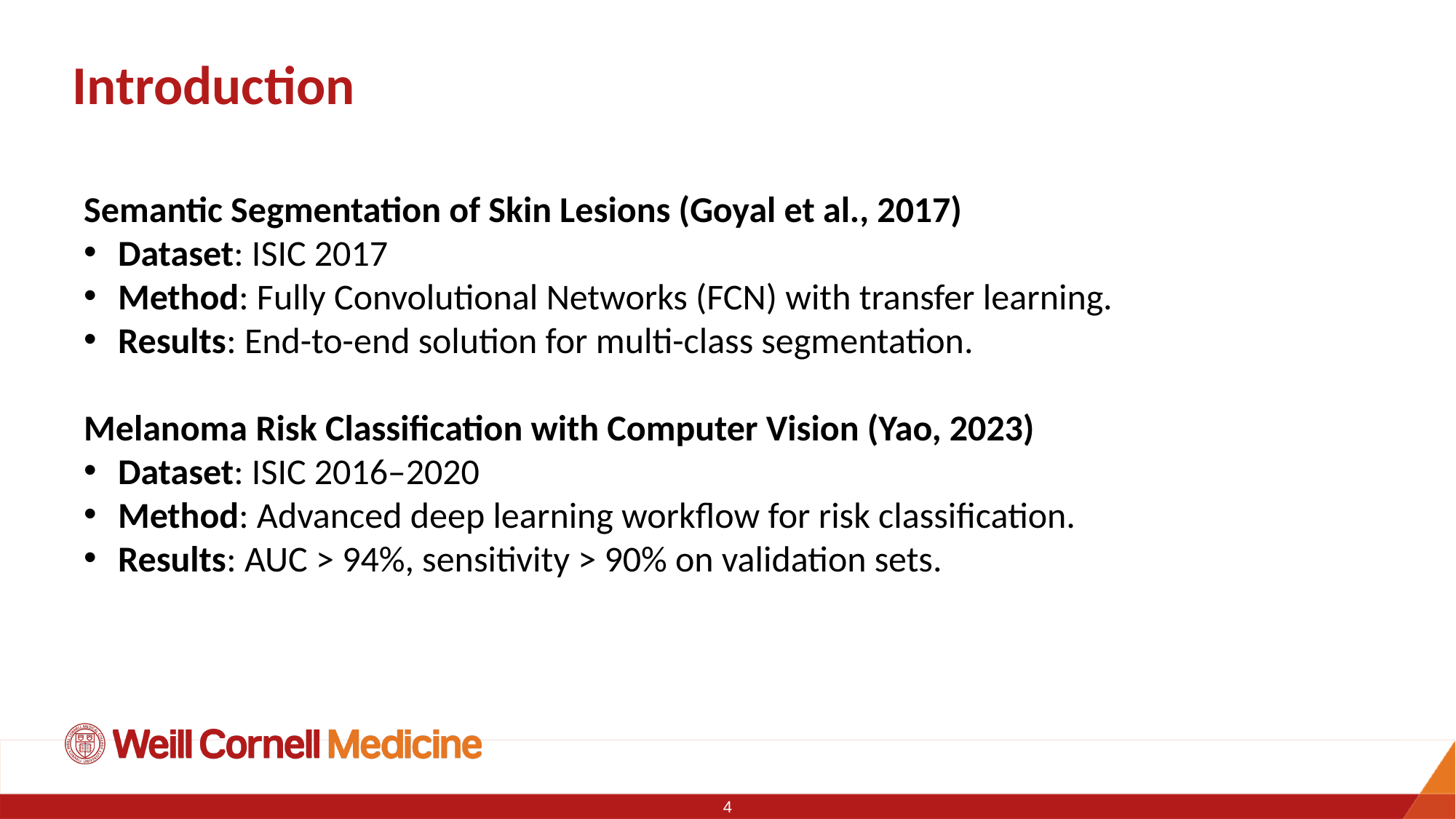

# Introduction
Semantic Segmentation of Skin Lesions (Goyal et al., 2017)
Dataset: ISIC 2017
Method: Fully Convolutional Networks (FCN) with transfer learning.
Results: End-to-end solution for multi-class segmentation.

Melanoma Risk Classification with Computer Vision (Yao, 2023)
Dataset: ISIC 2016–2020
Method: Advanced deep learning workflow for risk classification.
Results: AUC > 94%, sensitivity > 90% on validation sets.